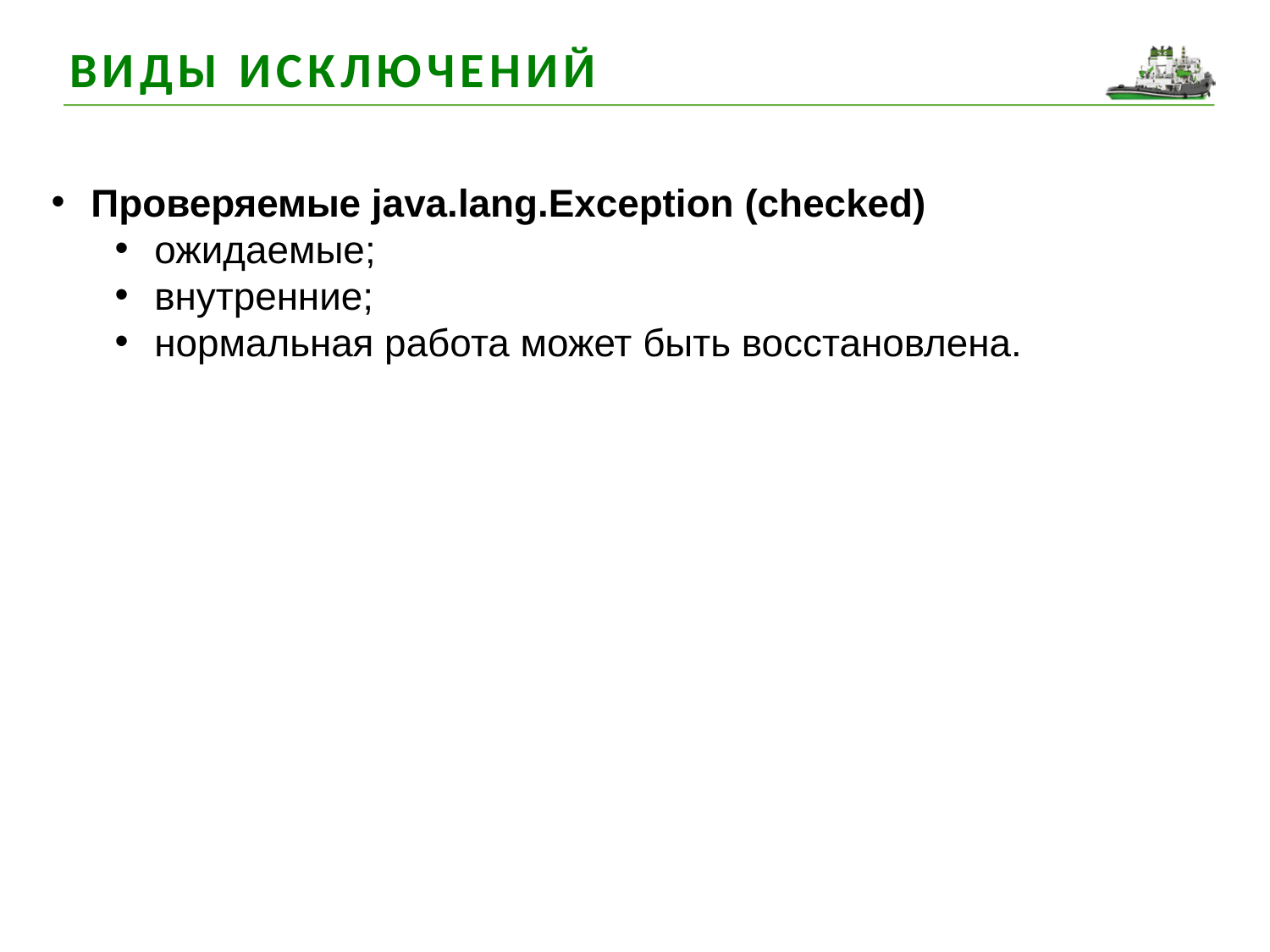

ВИДЫ ИСКЛЮЧЕНИЙ
Проверяемые java.lang.Exception (checked)
ожидаемые;
внутренние;
нормальная работа может быть восстановлена.
10